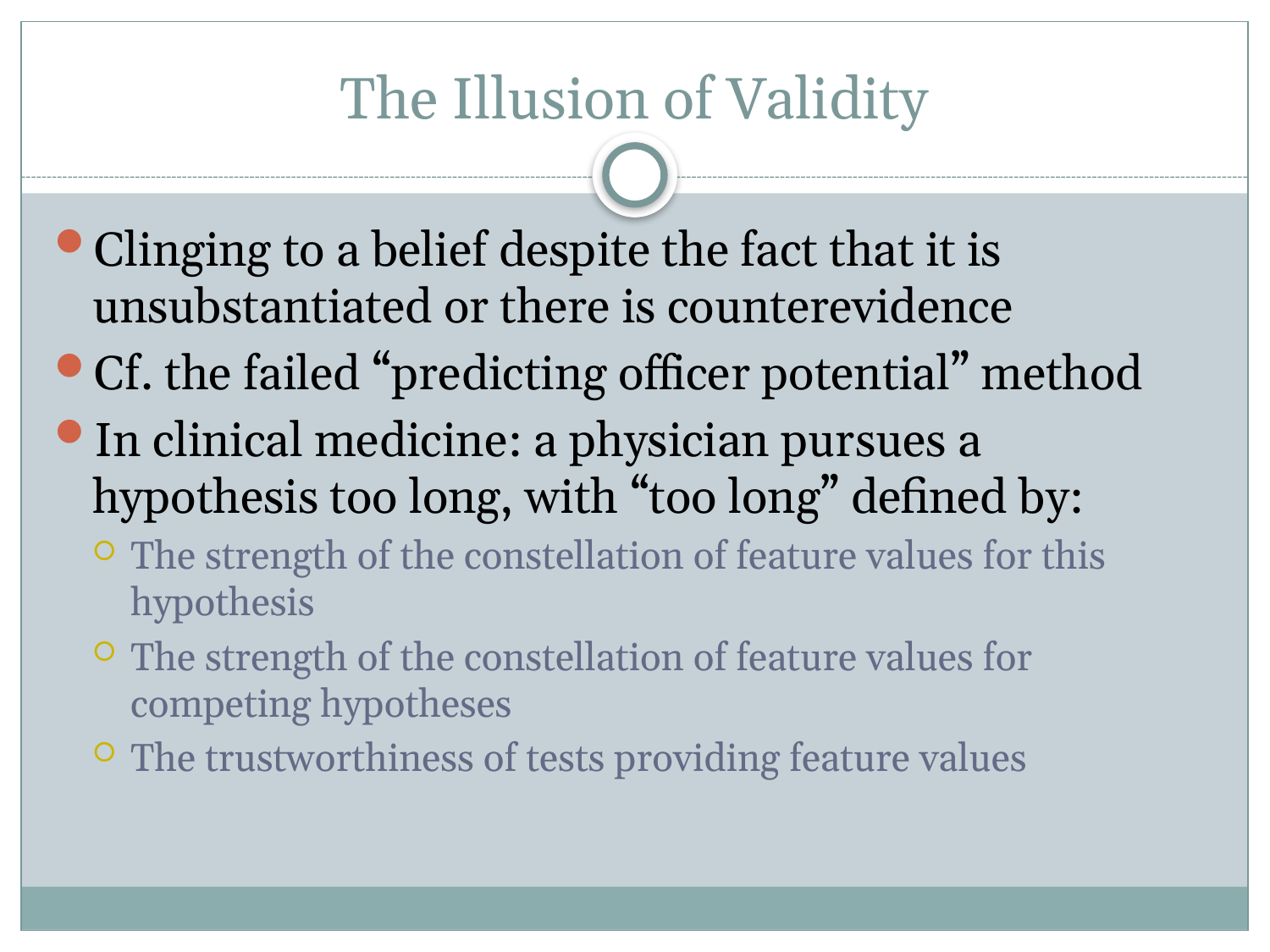

# The Illusion of Validity
Clinging to a belief despite the fact that it is unsubstantiated or there is counterevidence
Cf. the failed “predicting officer potential” method
In clinical medicine: a physician pursues a hypothesis too long, with “too long” defined by:
The strength of the constellation of feature values for this hypothesis
The strength of the constellation of feature values for competing hypotheses
The trustworthiness of tests providing feature values